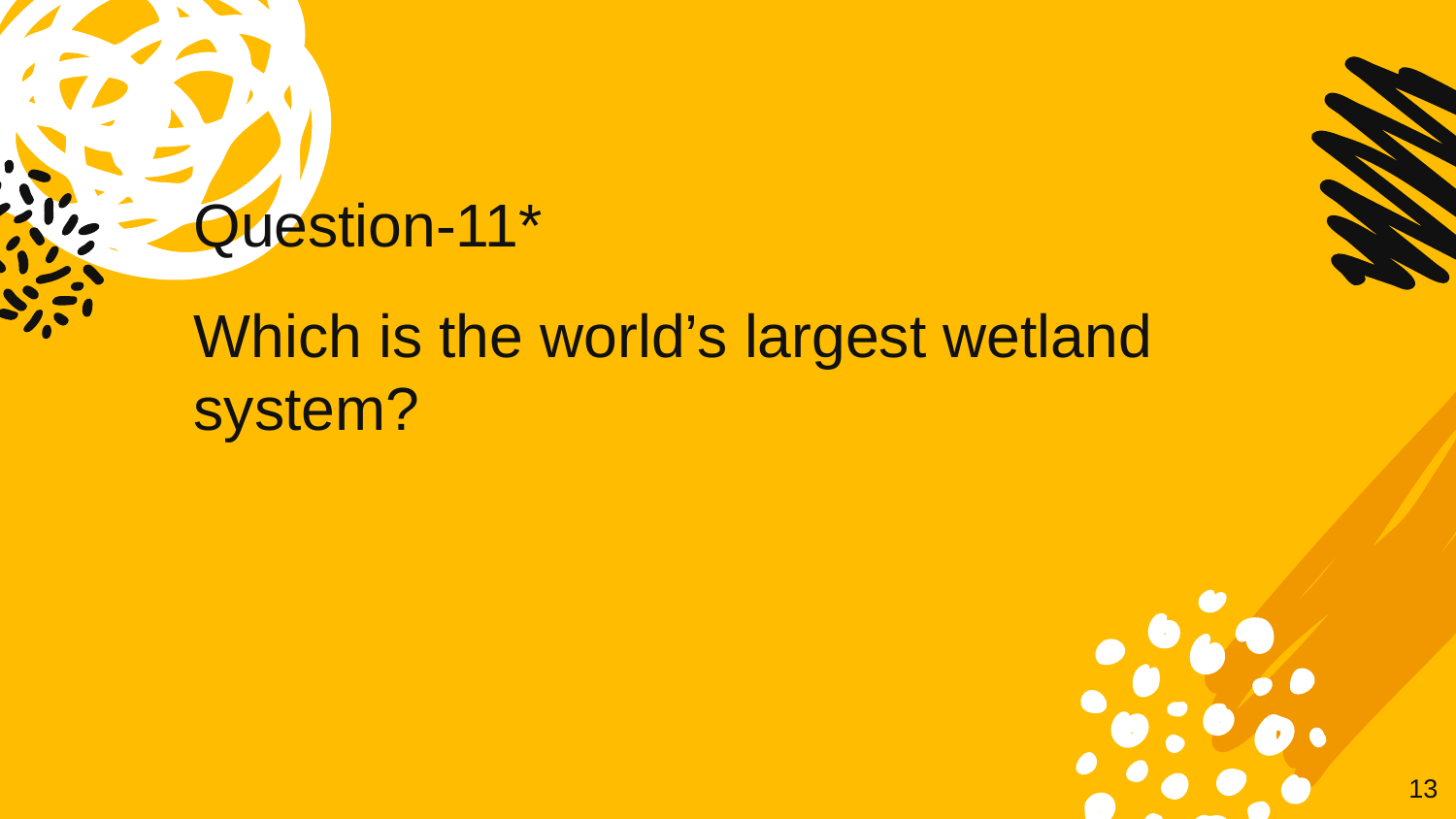

# Question-11*
Which is the world’s largest wetland system?
13